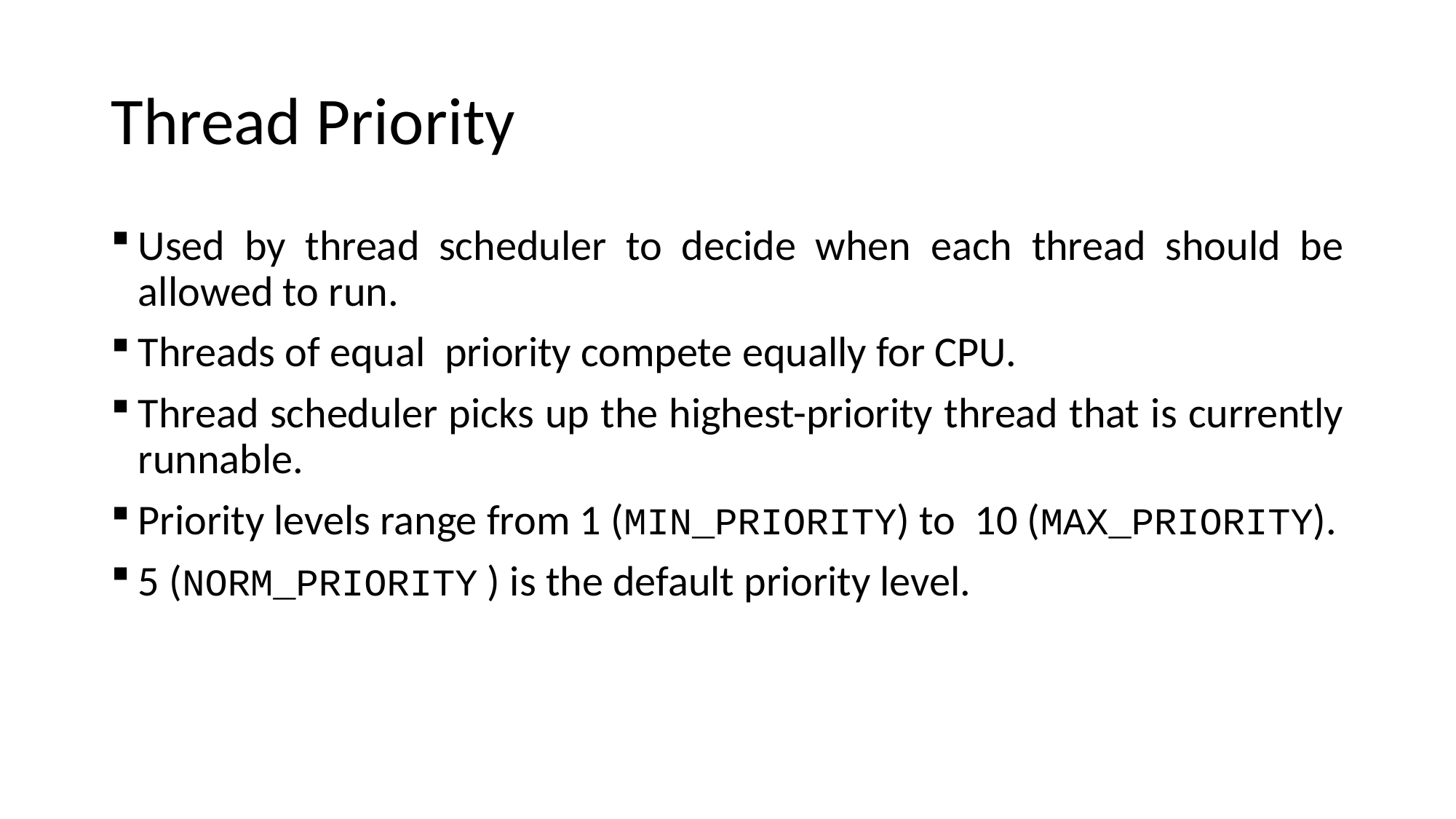

# Thread Priority
Used by thread scheduler to decide when each thread should be allowed to run.
Threads of equal  priority compete equally for CPU.
Thread scheduler picks up the highest-priority thread that is currently runnable.
Priority levels range from 1 (MIN_PRIORITY) to  10 (MAX_PRIORITY).
5 (NORM_PRIORITY ) is the default priority level.